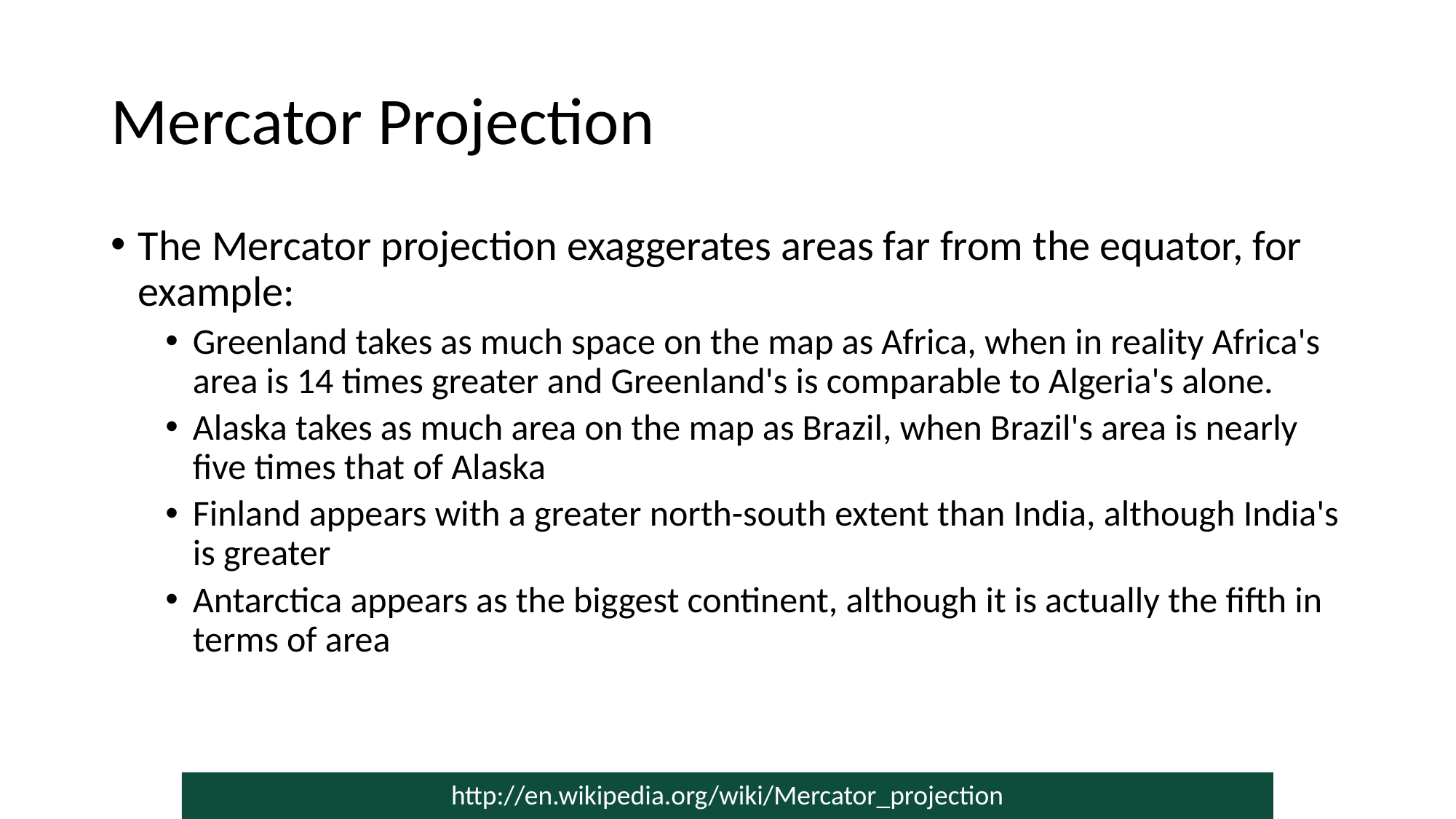

# Mercator Projection
The Mercator projection exaggerates areas far from the equator, for example:
Greenland takes as much space on the map as Africa, when in reality Africa's area is 14 times greater and Greenland's is comparable to Algeria's alone.
Alaska takes as much area on the map as Brazil, when Brazil's area is nearly five times that of Alaska
Finland appears with a greater north-south extent than India, although India's is greater
Antarctica appears as the biggest continent, although it is actually the fifth in terms of area

http://en.wikipedia.org/wiki/Mercator_projection